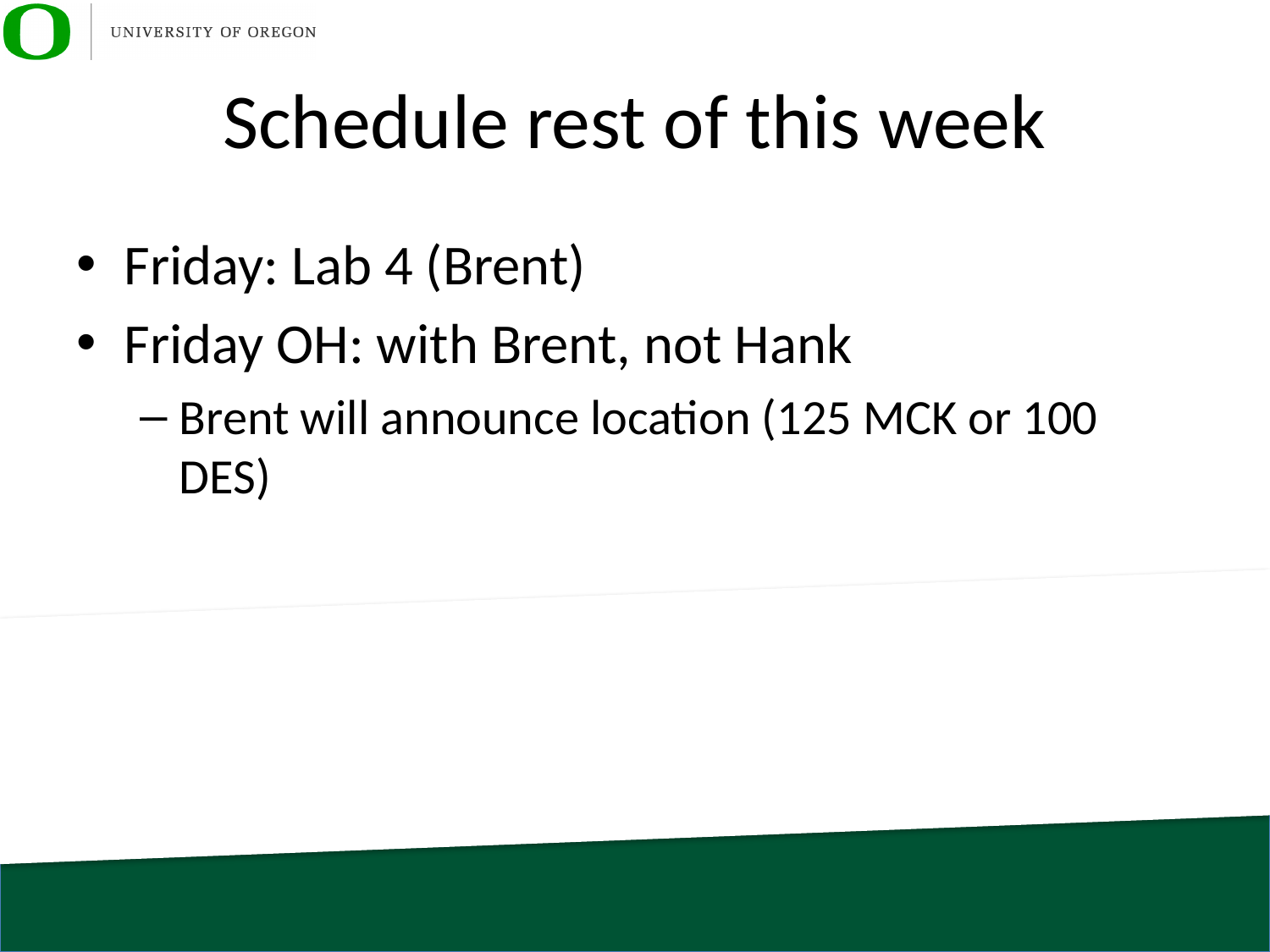

# Schedule rest of this week
Friday: Lab 4 (Brent)
Friday OH: with Brent, not Hank
Brent will announce location (125 MCK or 100 DES)